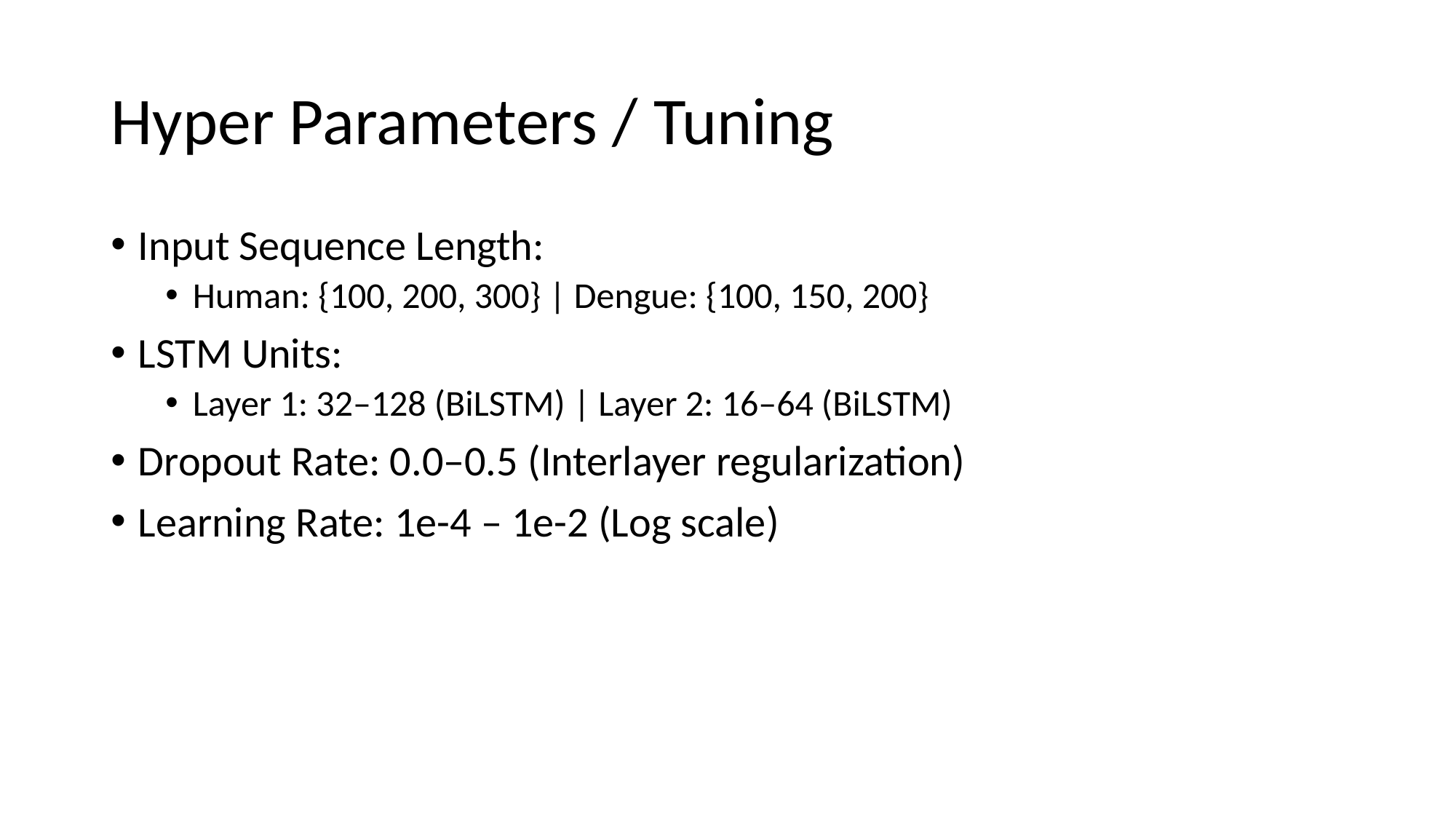

# Hyper Parameters / Tuning
Input Sequence Length:
Human: {100, 200, 300} | Dengue: {100, 150, 200}
LSTM Units:
Layer 1: 32–128 (BiLSTM) | Layer 2: 16–64 (BiLSTM)
Dropout Rate: 0.0–0.5 (Interlayer regularization)
Learning Rate: 1e-4 – 1e-2 (Log scale)